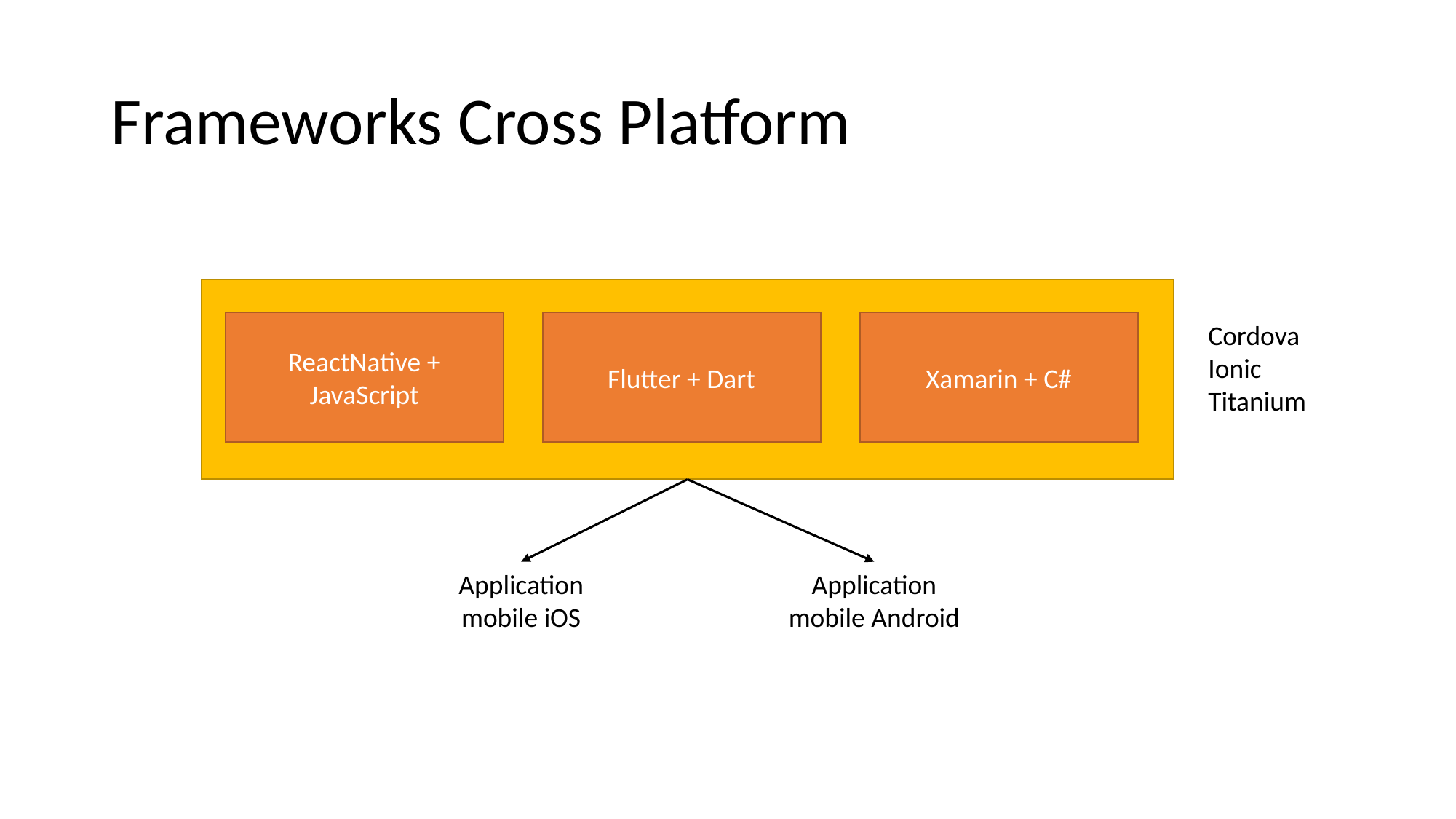

# Frameworks Cross Platform

Flutter + Dart
Xamarin + C#
Cordova
Ionic
Titanium
ReactNative + JavaScript
Application mobile iOS
Application mobile Android